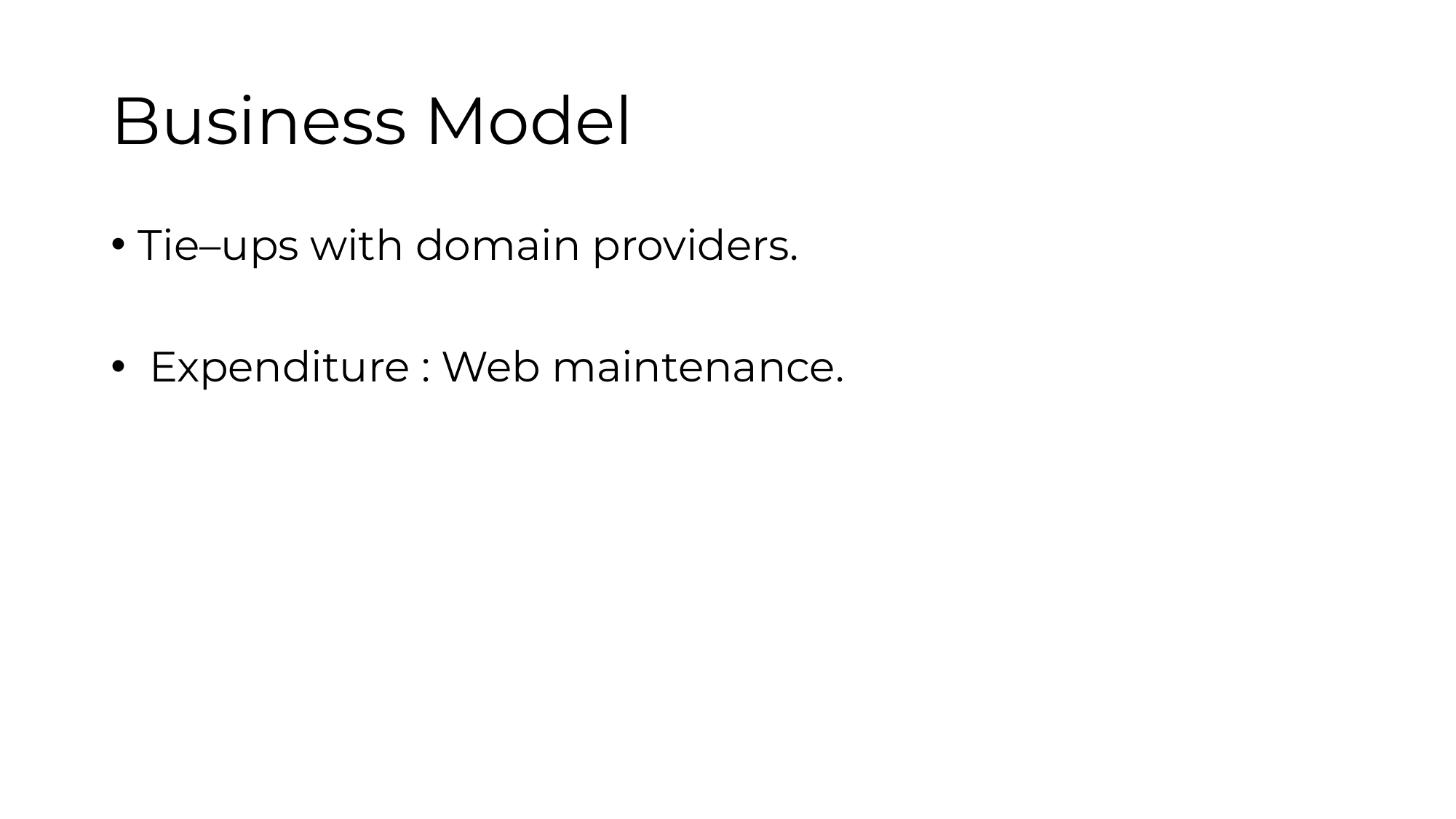

# Business Model
Tie–ups with domain providers.

 Expenditure : Web maintenance.